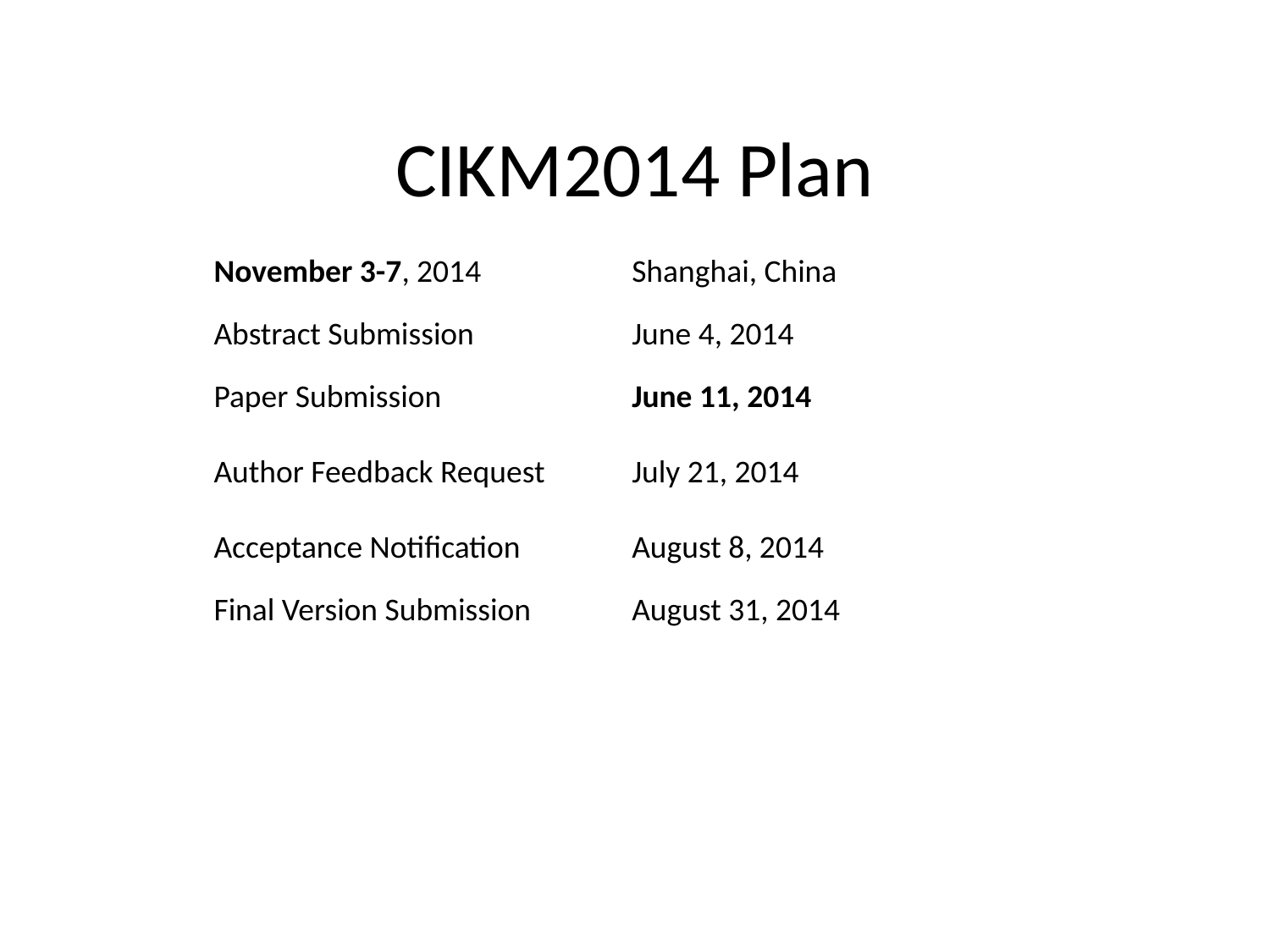

# CIKM2014 Plan
| November 3-7, 2014 | Shanghai, China |
| --- | --- |
| Abstract Submission | June 4, 2014 |
| Paper Submission | June 11, 2014 |
| Author Feedback Request | July 21, 2014 |
| Acceptance Notification | August 8, 2014 |
| Final Version Submission | August 31, 2014 |